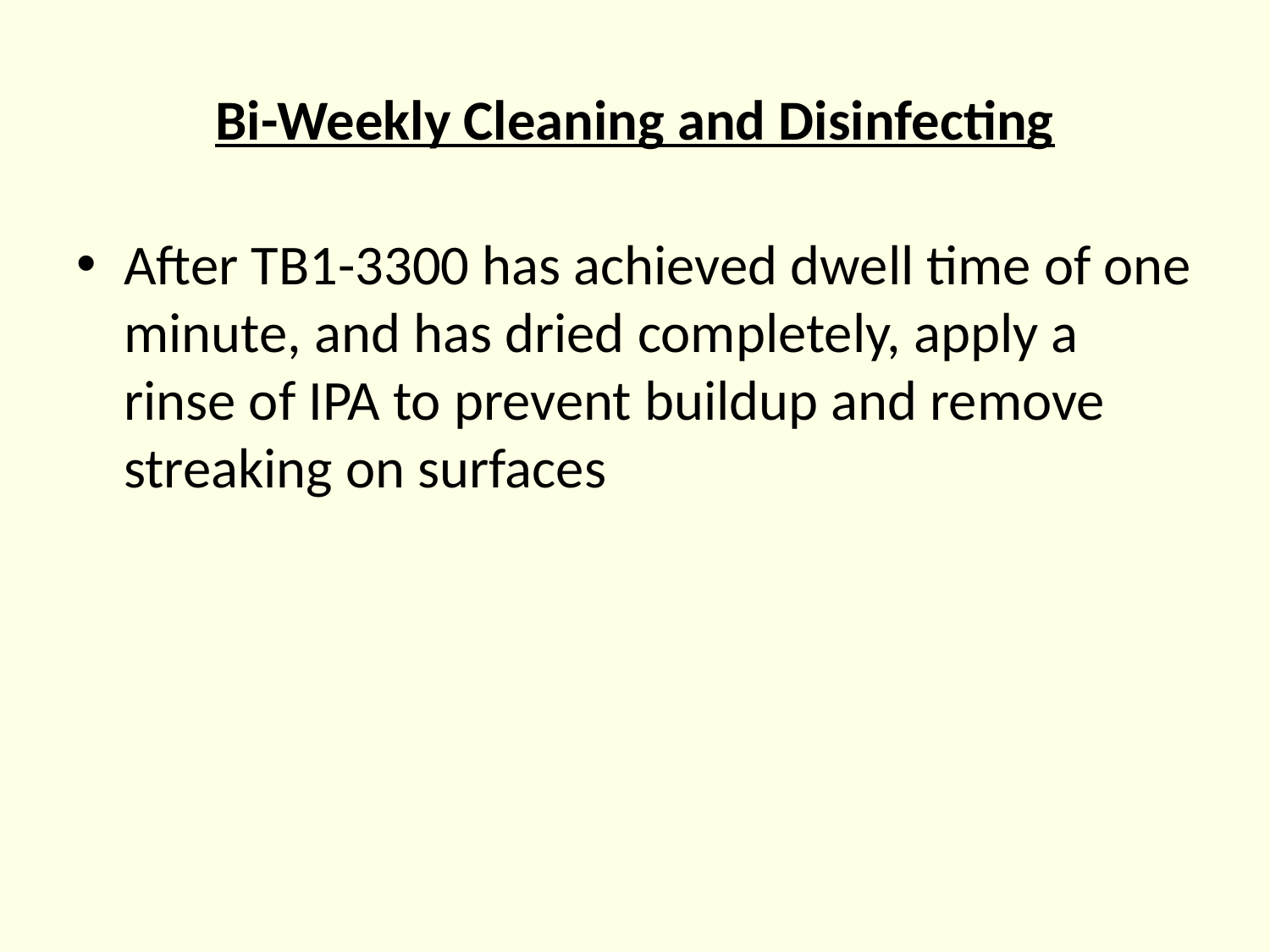

# Bi-Weekly Cleaning and Disinfecting
After TB1-3300 has achieved dwell time of one minute, and has dried completely, apply a rinse of IPA to prevent buildup and remove streaking on surfaces